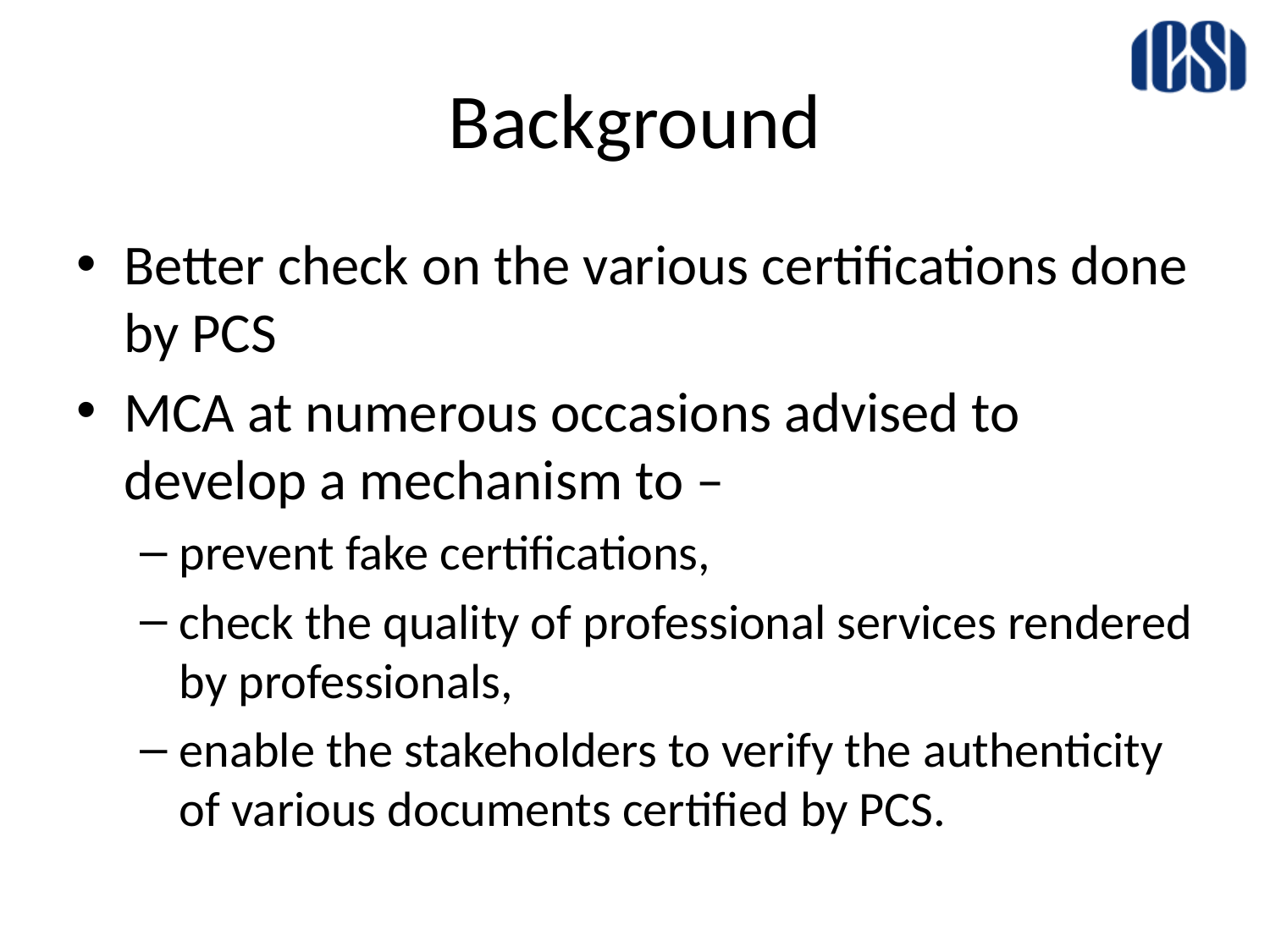

# Background
Better check on the various certifications done by PCS
MCA at numerous occasions advised to develop a mechanism to –
prevent fake certifications,
check the quality of professional services rendered by professionals,
enable the stakeholders to verify the authenticity of various documents certified by PCS.